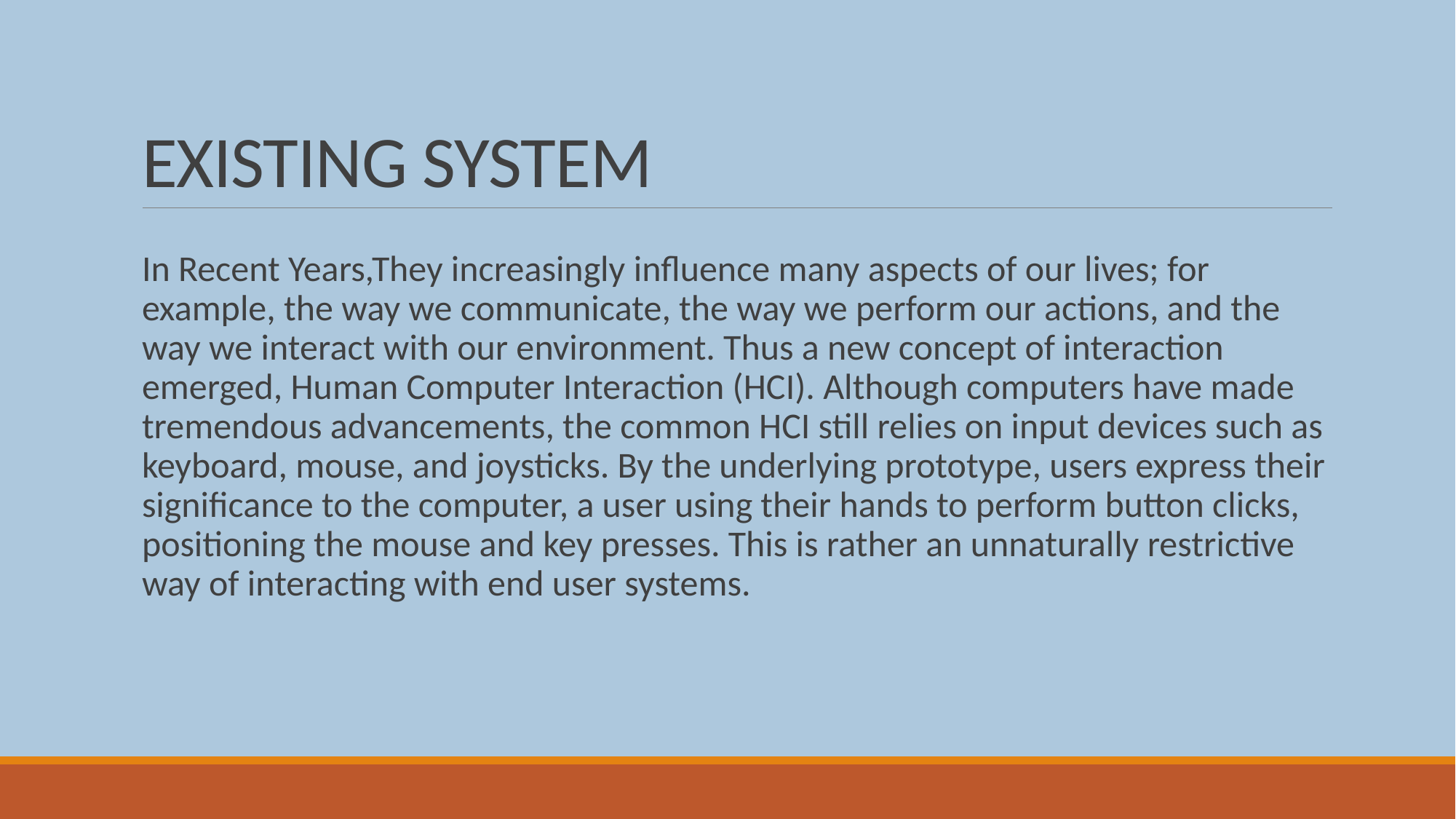

# EXISTING SYSTEM
In Recent Years,They increasingly influence many aspects of our lives; for example, the way we communicate, the way we perform our actions, and the way we interact with our environment. Thus a new concept of interaction emerged, Human Computer Interaction (HCI). Although computers have made tremendous advancements, the common HCI still relies on input devices such as keyboard, mouse, and joysticks. By the underlying prototype, users express their significance to the computer, a user using their hands to perform button clicks, positioning the mouse and key presses. This is rather an unnaturally restrictive way of interacting with end user systems.